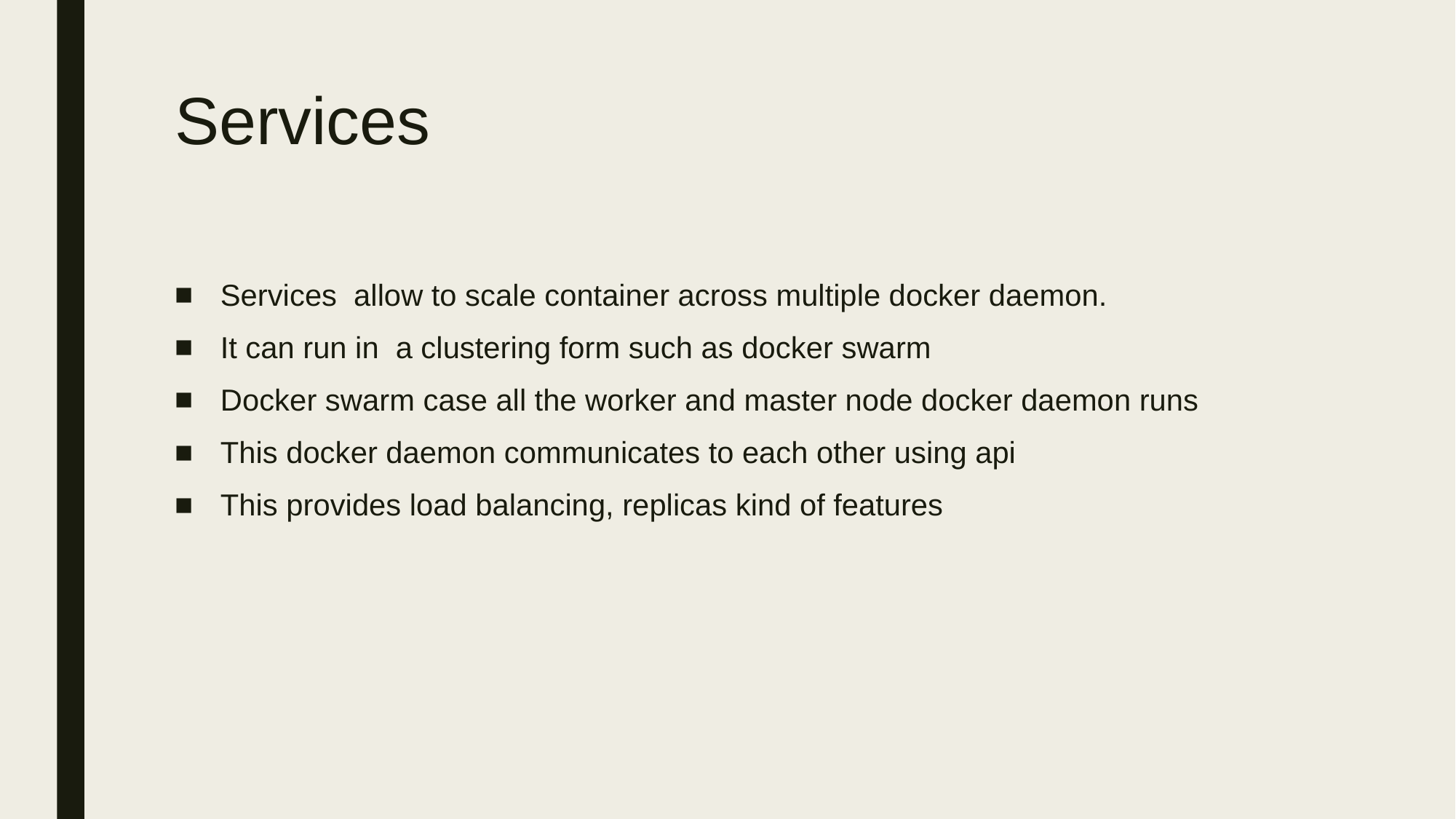

# Services
Services  allow to scale container across multiple docker daemon.
It can run in  a clustering form such as docker swarm
Docker swarm case all the worker and master node docker daemon runs
This docker daemon communicates to each other using api
This provides load balancing, replicas kind of features